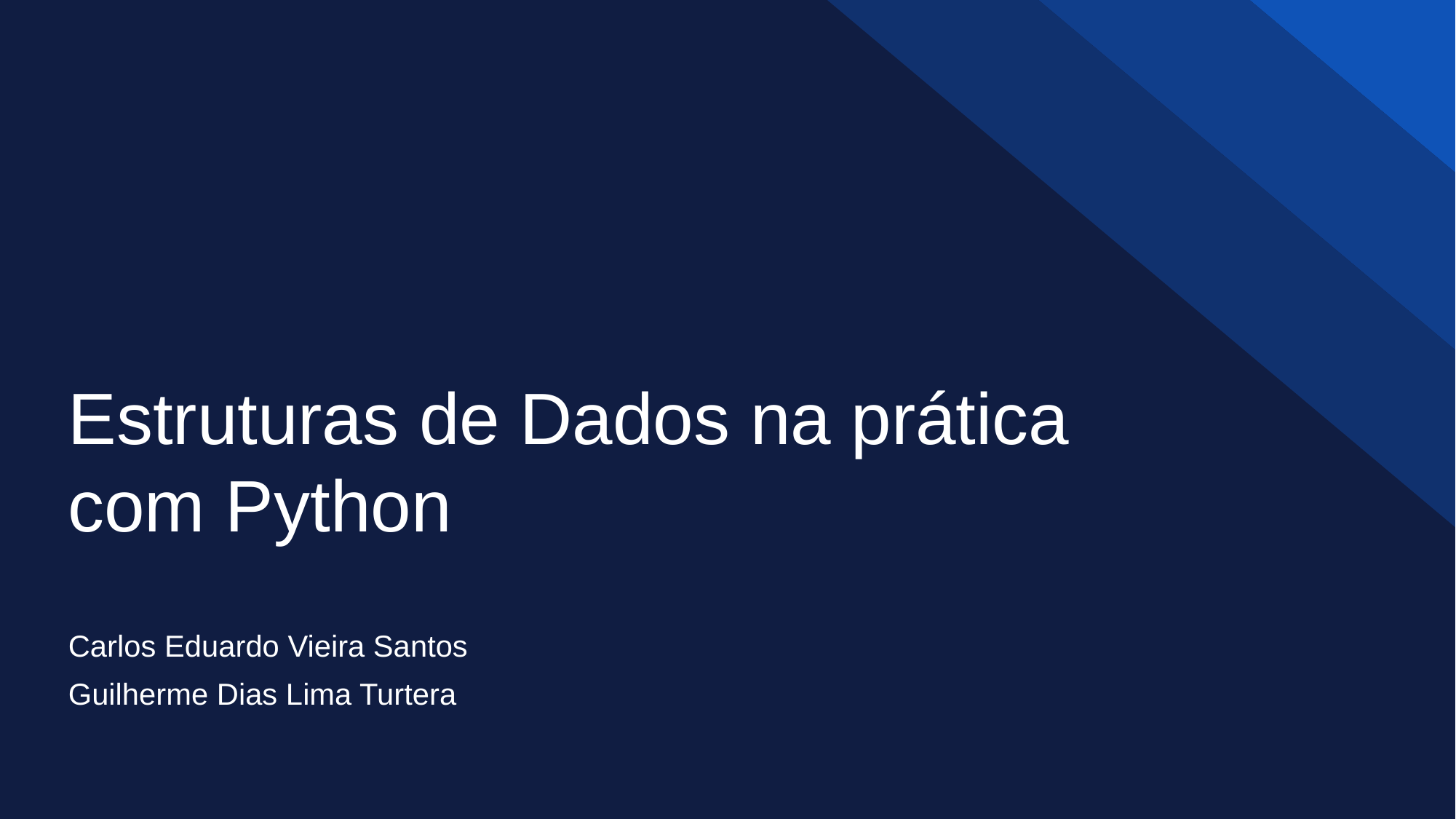

Estruturas de Dados na prática com Python
Carlos Eduardo Vieira Santos
Guilherme Dias Lima Turtera